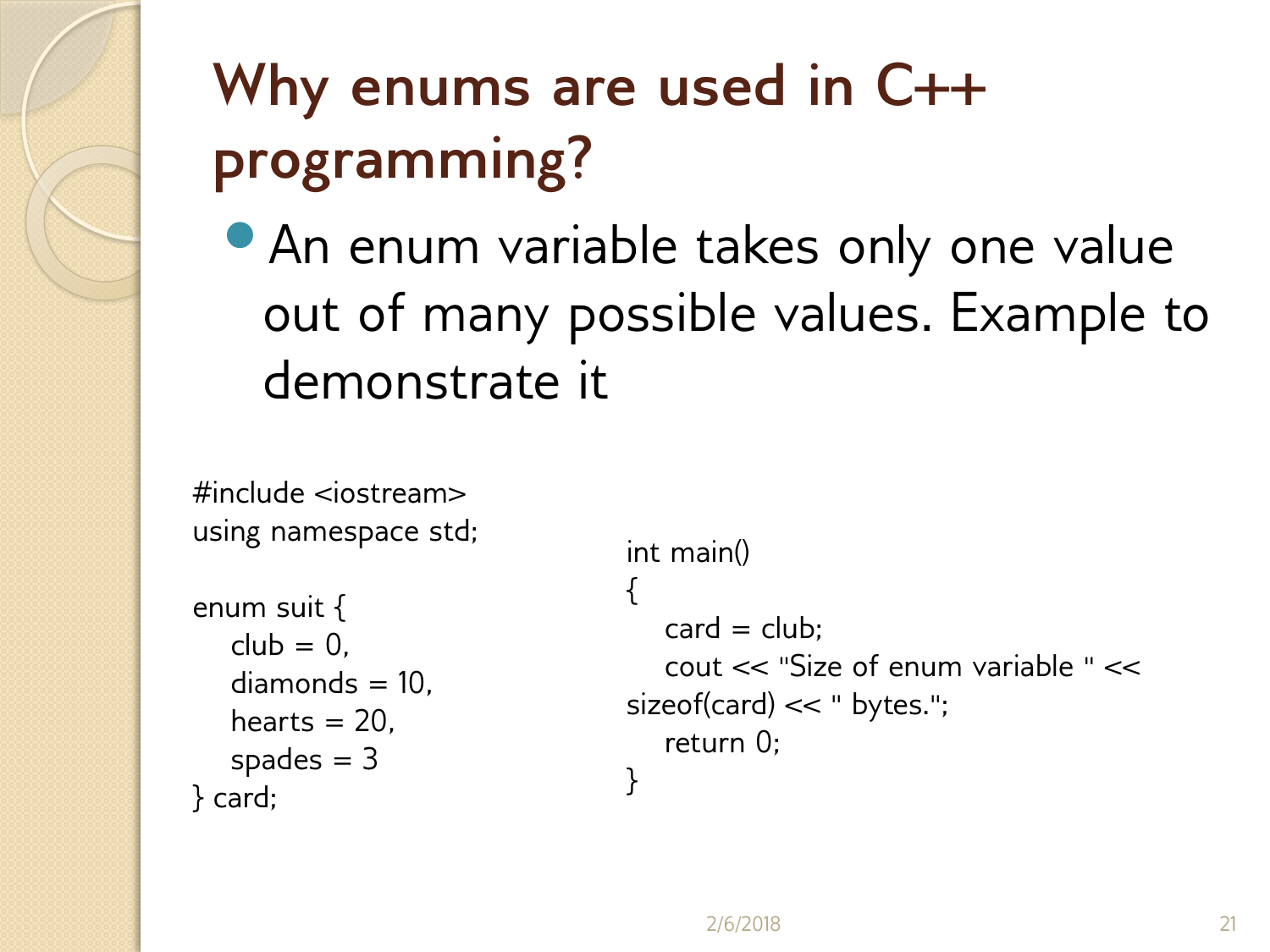

# Why enums are used in C++ programming?
An enum variable takes only one value out of many possible values. Example to demonstrate it
#include <iostream>
using namespace std;

enum suit {
    club = 0,
    diamonds = 10,
    hearts = 20,
    spades = 3
} card;

int main()
{
    card = club;
    cout << "Size of enum variable " << sizeof(card) << " bytes.";
    return 0;
}
2/6/2018
21